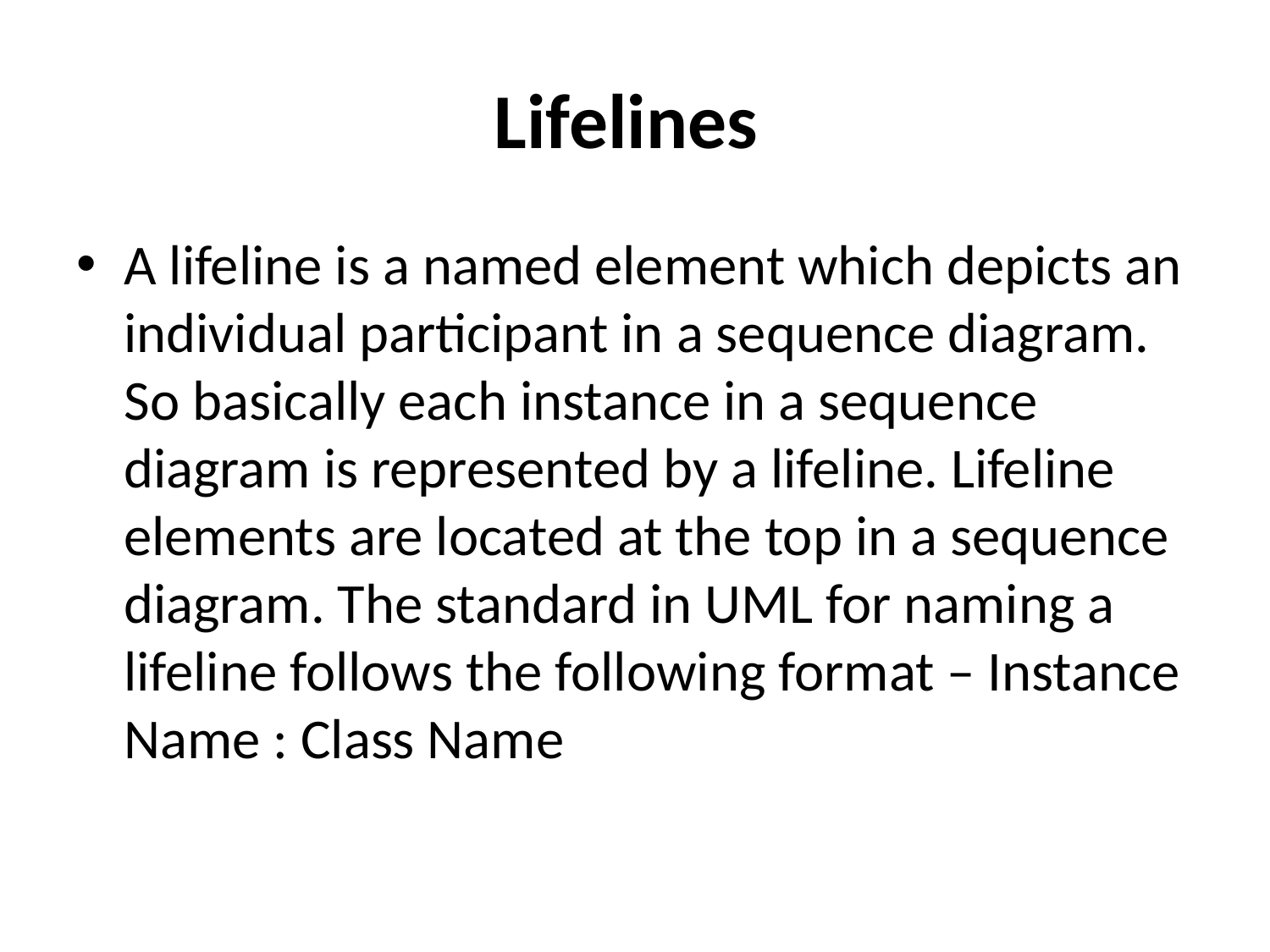

# Lifelines
A lifeline is a named element which depicts an individual participant in a sequence diagram. So basically each instance in a sequence diagram is represented by a lifeline. Lifeline elements are located at the top in a sequence diagram. The standard in UML for naming a lifeline follows the following format – Instance Name : Class Name